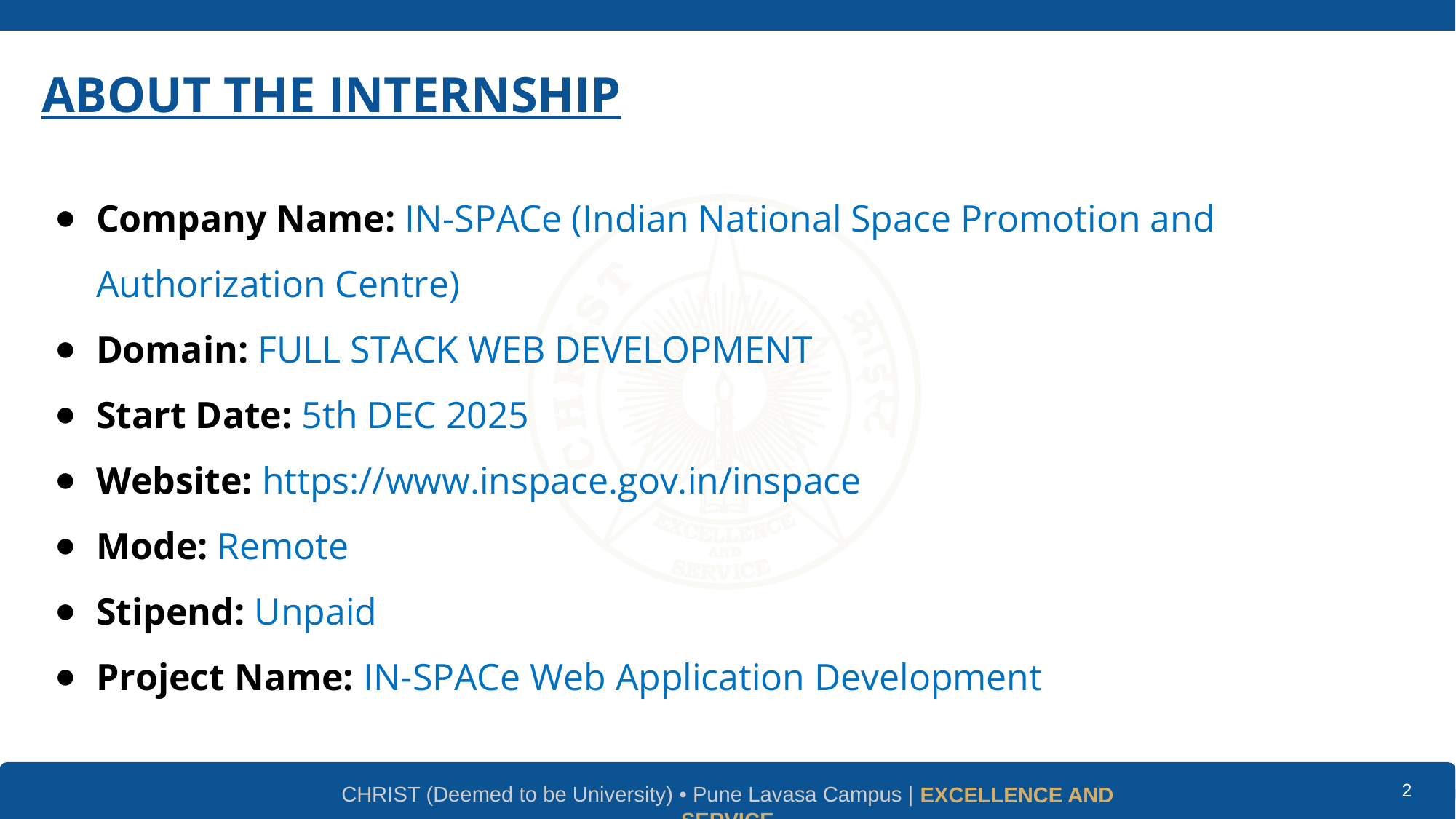

# ABOUT THE INTERNSHIP
Company Name: IN-SPACe (Indian National Space Promotion and Authorization Centre)
Domain: FULL STACK WEB DEVELOPMENT
Start Date: 5th DEC 2025
Website: https://www.inspace.gov.in/inspace
Mode: Remote
Stipend: Unpaid
Project Name: IN-SPACe Web Application Development
2